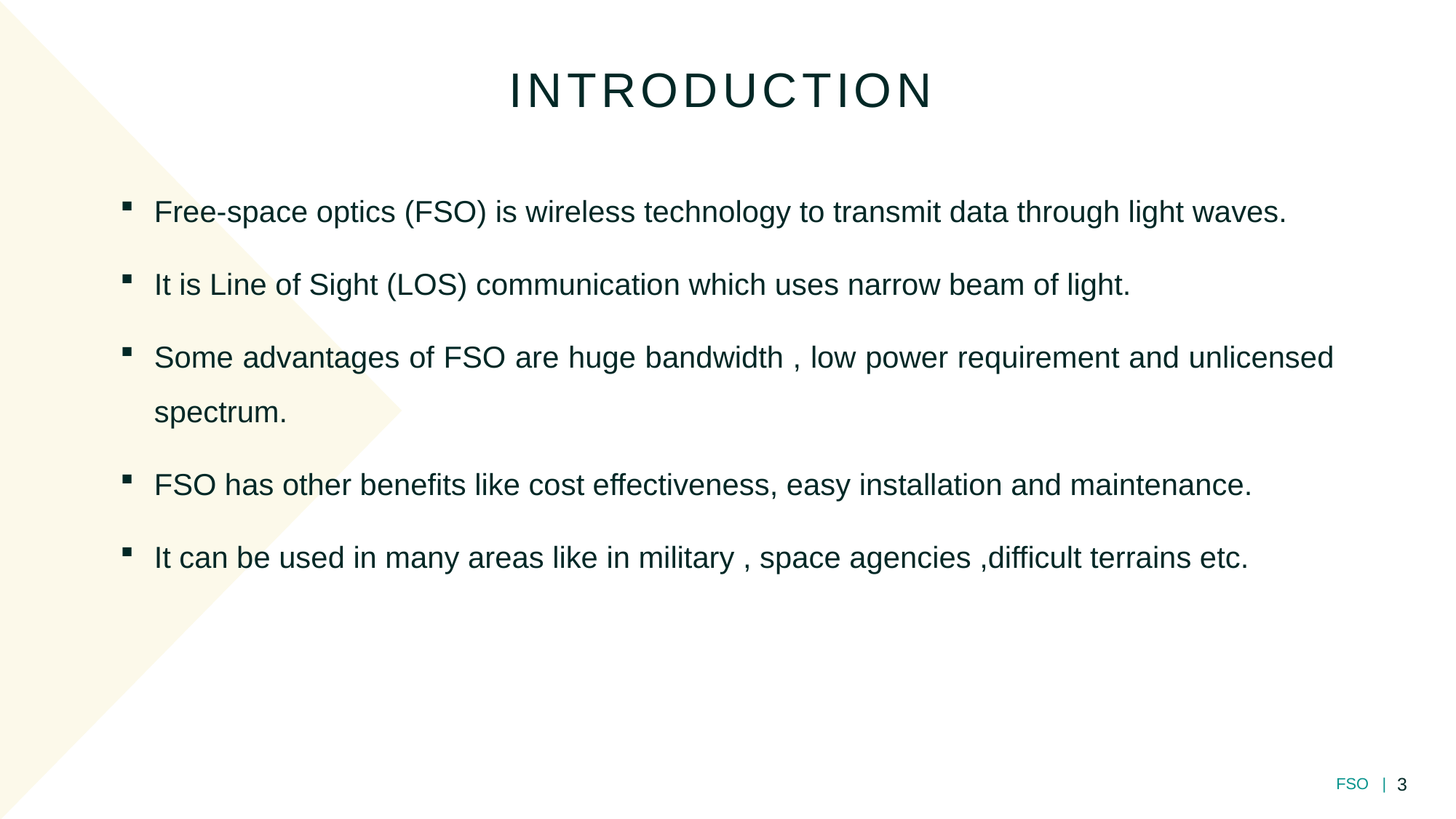

INTRODUCTION
Free-space optics (FSO) is wireless technology to transmit data through light waves.
It is Line of Sight (LOS) communication which uses narrow beam of light.
Some advantages of FSO are huge bandwidth , low power requirement and unlicensed spectrum.
FSO has other benefits like cost effectiveness, easy installation and maintenance.
It can be used in many areas like in military , space agencies ,difficult terrains etc.

3
FSO |